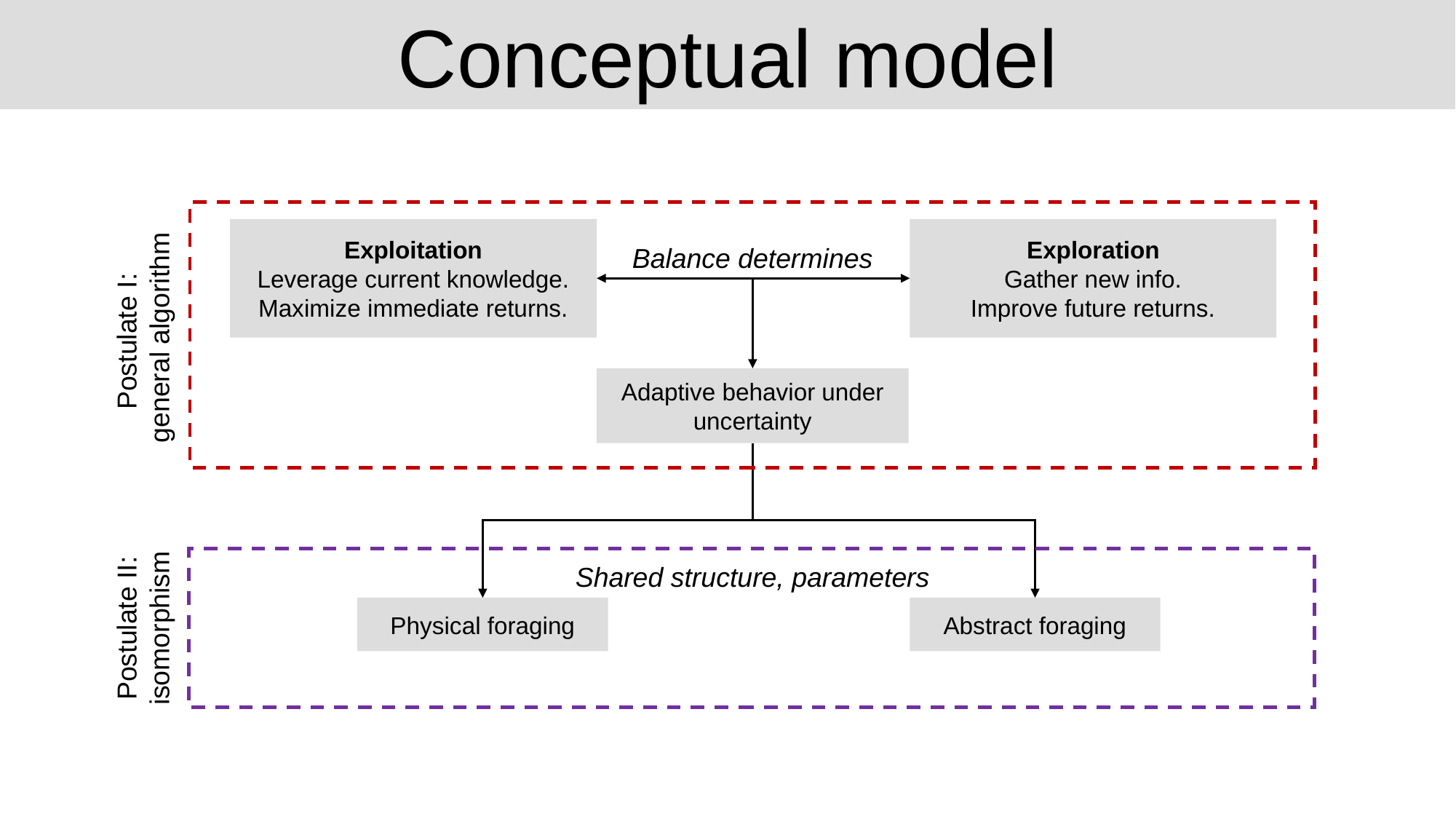

Conceptual model

Exploitation
Leverage current knowledge.
Maximize immediate returns.
Exploration
Gather new info.
Improve future returns.
Balance determines
Postulate I:
general algorithm
Adaptive behavior under uncertainty

Shared structure, parameters
Postulate II: isomorphism
Physical foraging
Abstract foraging